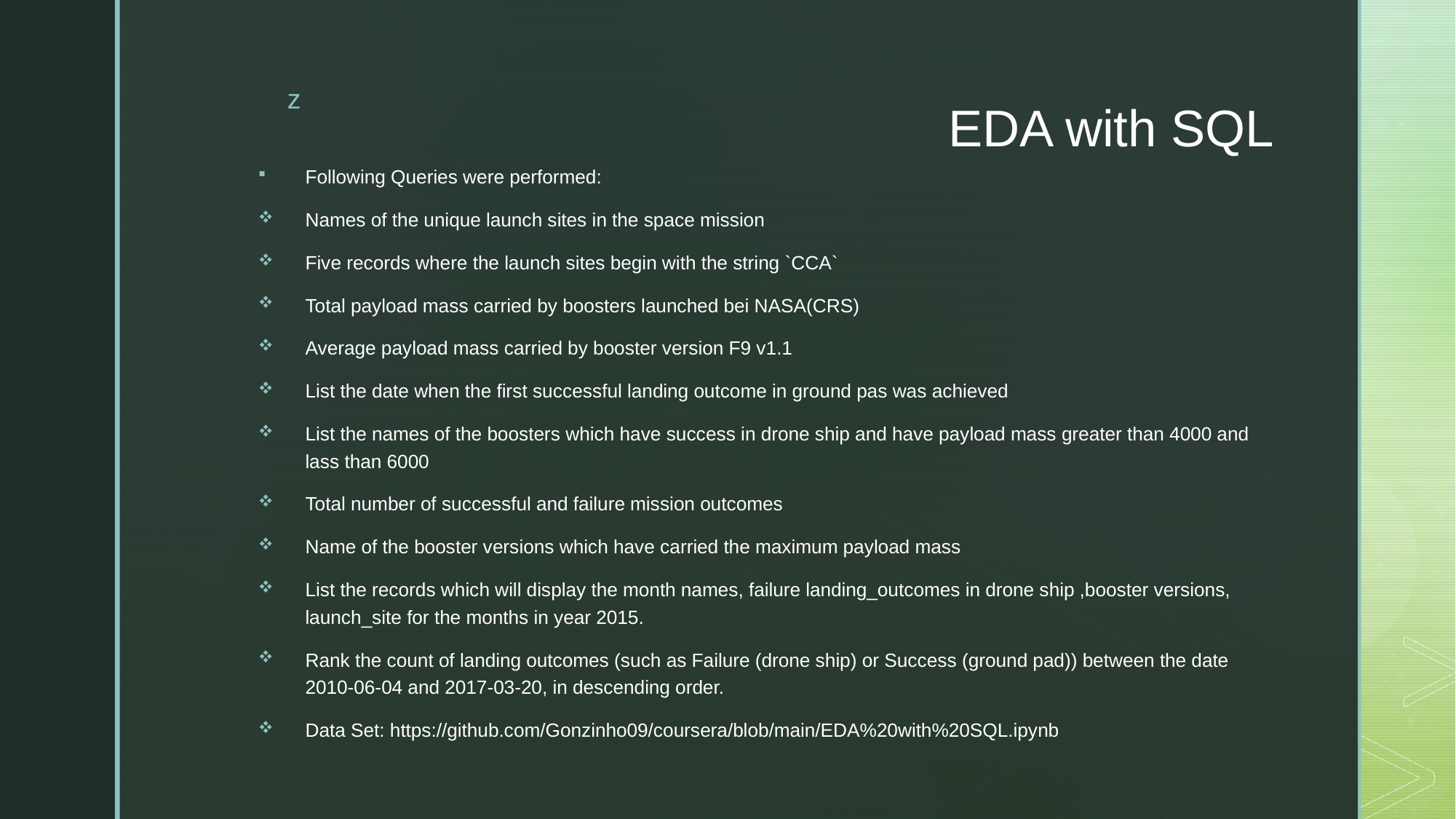

# EDA with SQL
Following Queries were performed:
Names of the unique launch sites in the space mission
Five records where the launch sites begin with the string `CCA`
Total payload mass carried by boosters launched bei NASA(CRS)
Average payload mass carried by booster version F9 v1.1
List the date when the first successful landing outcome in ground pas was achieved
List the names of the boosters which have success in drone ship and have payload mass greater than 4000 and lass than 6000
Total number of successful and failure mission outcomes
Name of the booster versions which have carried the maximum payload mass
List the records which will display the month names, failure landing_outcomes in drone ship ,booster versions, launch_site for the months in year 2015.
Rank the count of landing outcomes (such as Failure (drone ship) or Success (ground pad)) between the date 2010-06-04 and 2017-03-20, in descending order.
Data Set: https://github.com/Gonzinho09/coursera/blob/main/EDA%20with%20SQL.ipynb